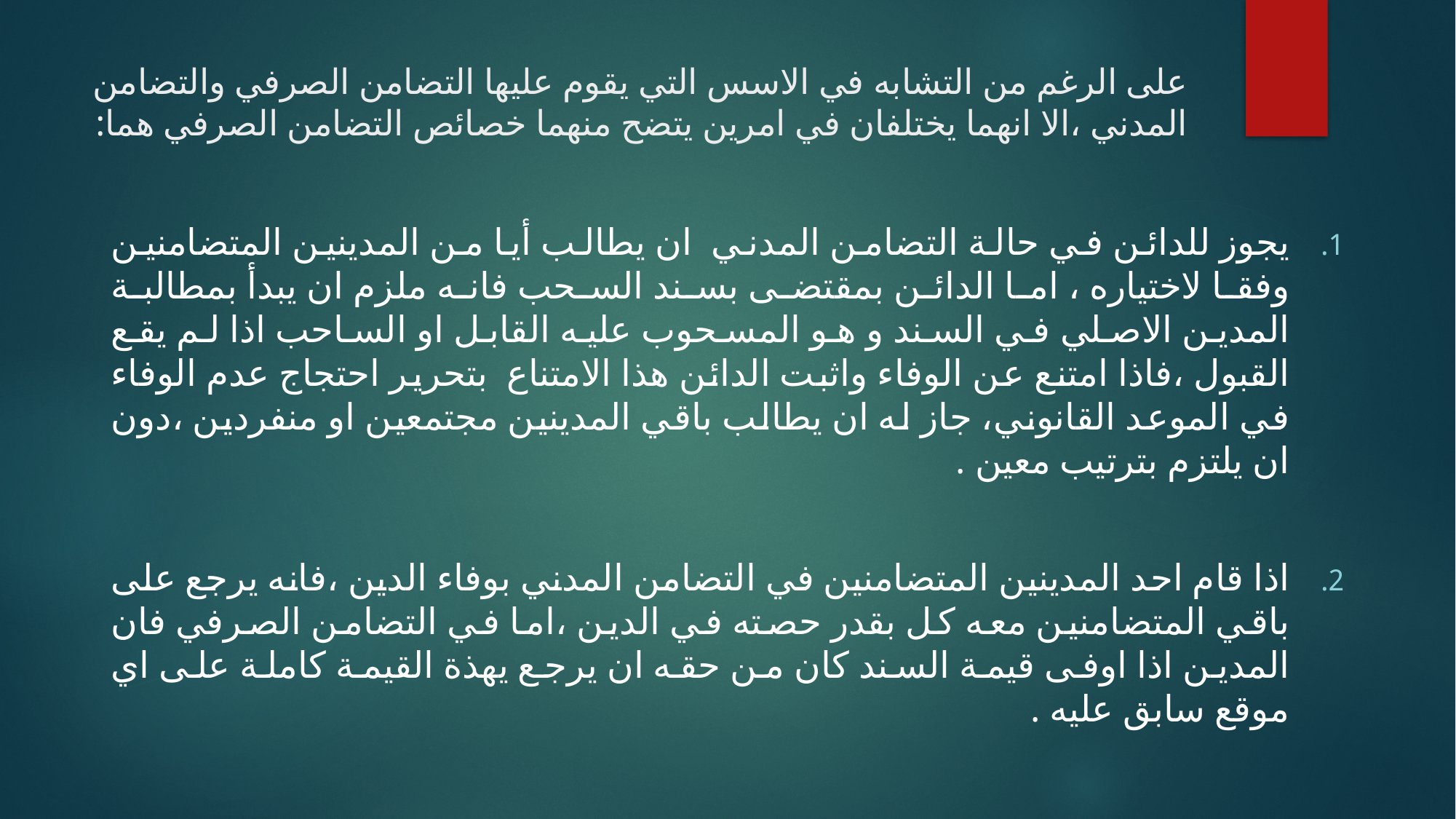

# على الرغم من التشابه في الاسس التي يقوم عليها التضامن الصرفي والتضامن المدني ،الا انهما يختلفان في امرين يتضح منهما خصائص التضامن الصرفي هما:
يجوز للدائن في حالة التضامن المدني  ان يطالب أيا من المدينين المتضامنين وفقا لاختياره ، اما الدائن بمقتضى بسند السحب فانه ملزم ان يبدأ بمطالبة المدين الاصلي في السند و هو المسحوب عليه القابل او الساحب اذا لم يقع القبول ،فاذا امتنع عن الوفاء واثبت الدائن هذا الامتناع  بتحرير احتجاج عدم الوفاء في الموعد القانوني، جاز له ان يطالب باقي المدينين مجتمعين او منفردين ،دون ان يلتزم بترتيب معين .

اذا قام احد المدينين المتضامنين في التضامن المدني بوفاء الدين ،فانه يرجع على باقي المتضامنين معه كل بقدر حصته في الدين ،اما في التضامن الصرفي فان المدين اذا اوفى قيمة السند كان من حقه ان يرجع يهذة القيمة كاملة على اي موقع سابق عليه .